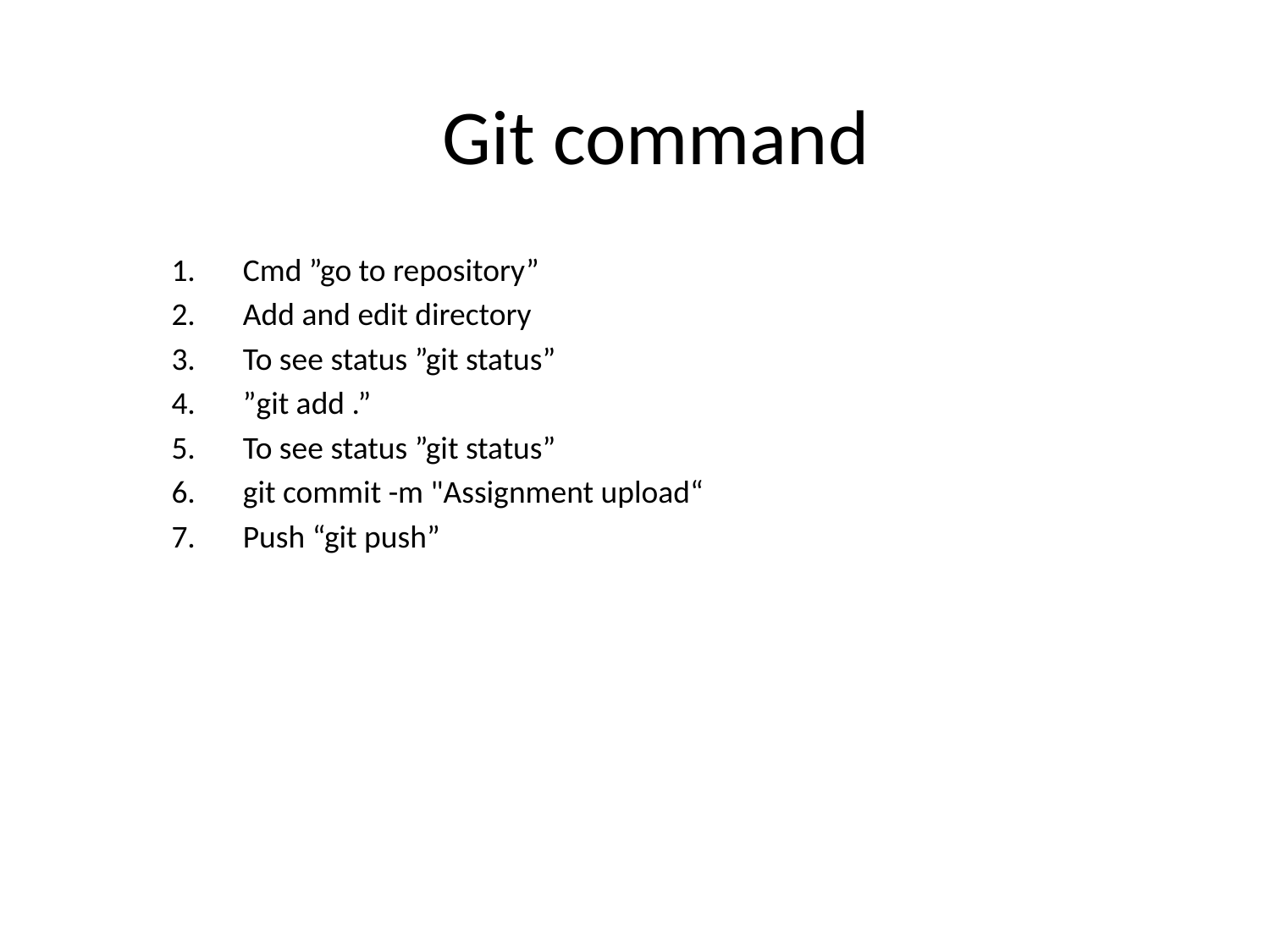

# Git command
Cmd ”go to repository”
Add and edit directory
To see status ”git status”
”git add .”
To see status ”git status”
git commit -m "Assignment upload“
Push “git push”